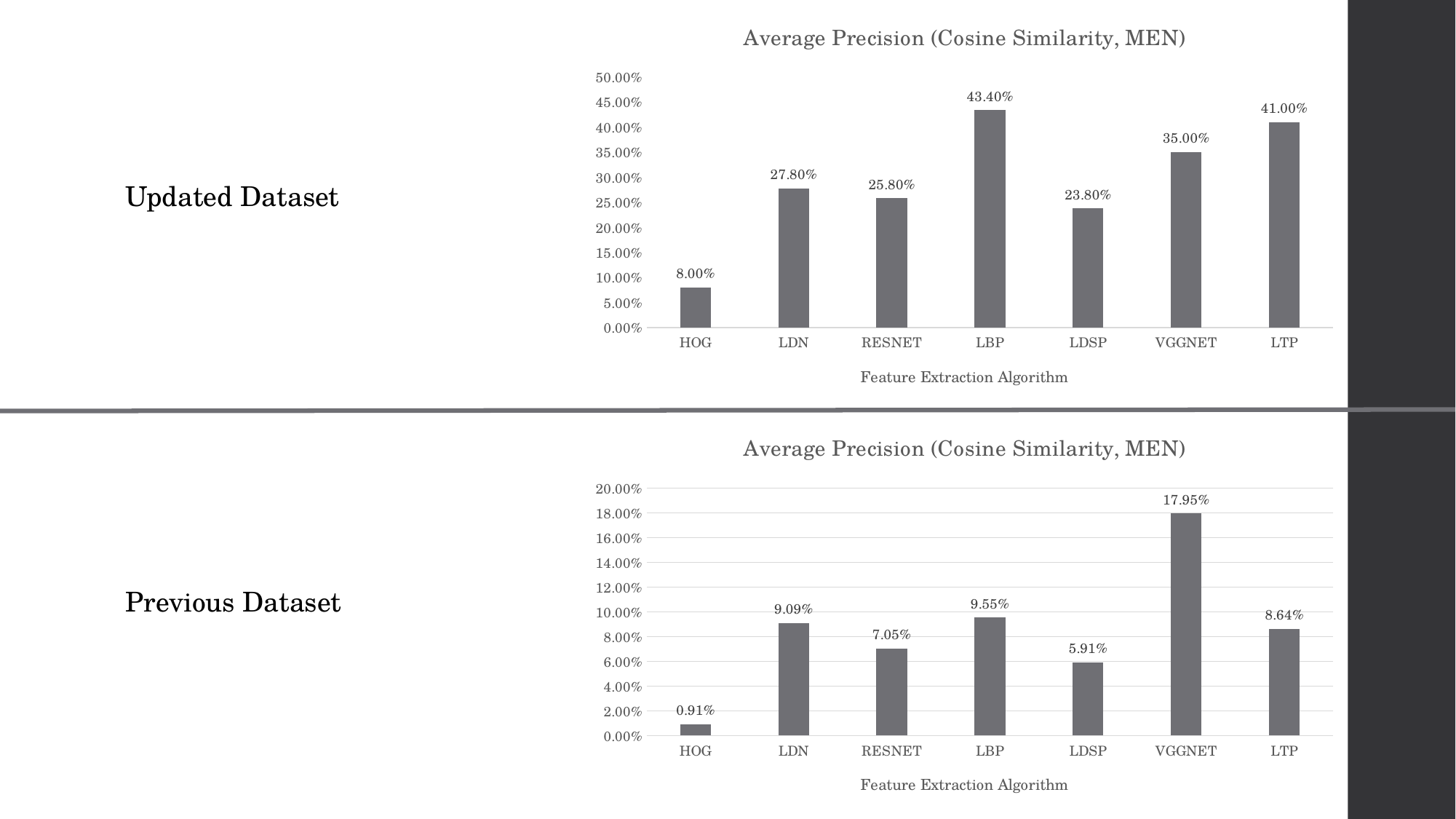

### Chart: Average Precision (Cosine Similarity, MEN)

| Category | Average Precision (MEN): |
|---|---|
| HOG | 0.08000000000000002 |
| LDN | 0.27799999999999986 |
| RESNET | 0.258 |
| LBP | 0.434 |
| LDSP | 0.2379999999999999 |
| VGGNET | 0.3500000000000001 |
| LTP | 0.4100000000000001 |
Updated Dataset

### Chart: Average Precision (Cosine Similarity, MEN)

| Category |  |
|---|---|
| HOG | 0.0091 |
| LDN | 0.0909 |
| RESNET | 0.0705 |
| LBP | 0.0955 |
| LDSP | 0.0591 |
| VGGNET | 0.1795 |
| LTP | 0.0864 |
Previous Dataset